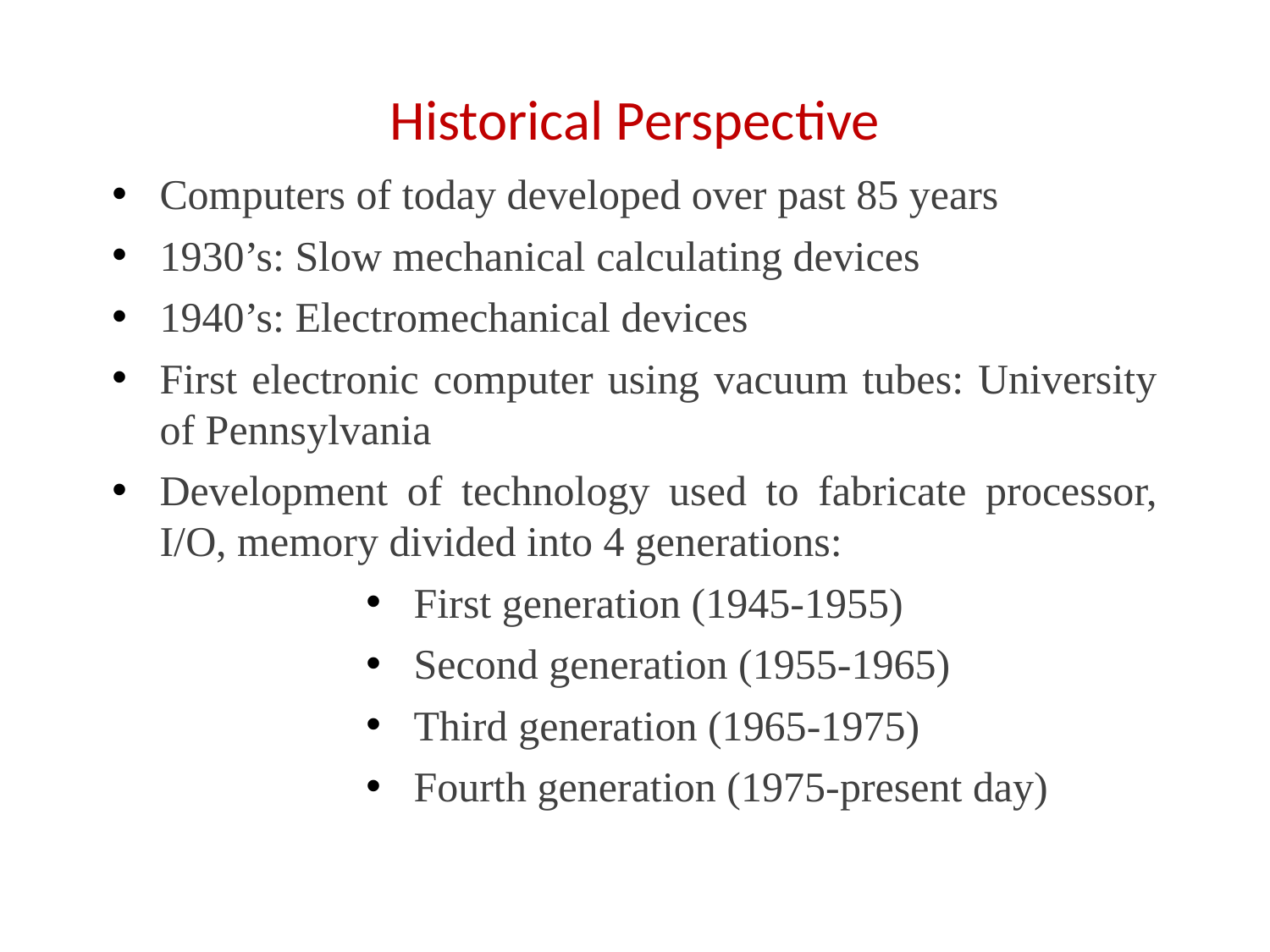

# Historical Perspective
Computers of today developed over past 85 years
1930’s: Slow mechanical calculating devices
1940’s: Electromechanical devices
First electronic computer using vacuum tubes: University of Pennsylvania
Development of technology used to fabricate processor, I/O, memory divided into 4 generations:
First generation (1945-1955)
Second generation (1955-1965)
Third generation (1965-1975)
Fourth generation (1975-present day)